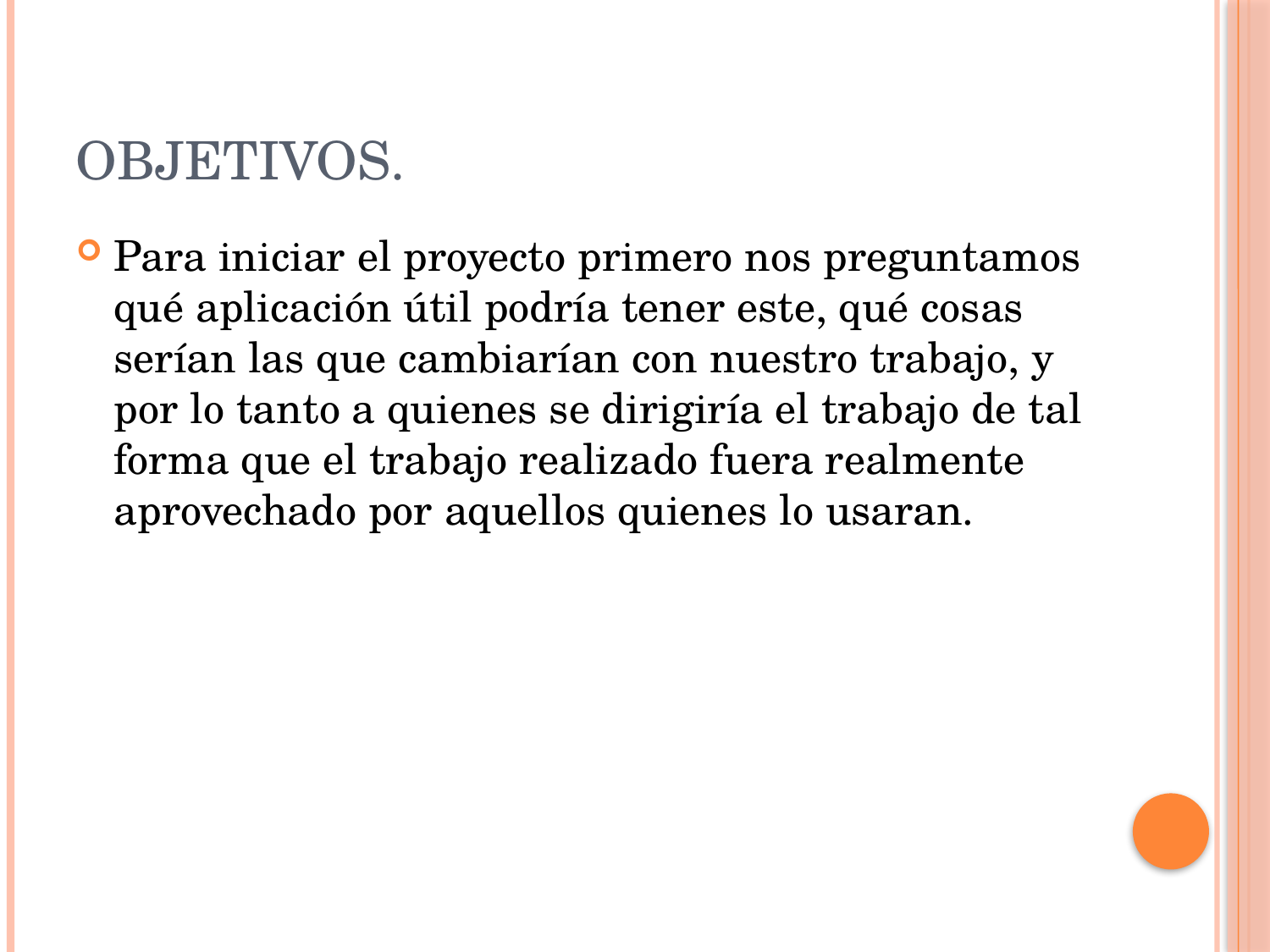

# Objetivos.
Para iniciar el proyecto primero nos preguntamos qué aplicación útil podría tener este, qué cosas serían las que cambiarían con nuestro trabajo, y por lo tanto a quienes se dirigiría el trabajo de tal forma que el trabajo realizado fuera realmente aprovechado por aquellos quienes lo usaran.